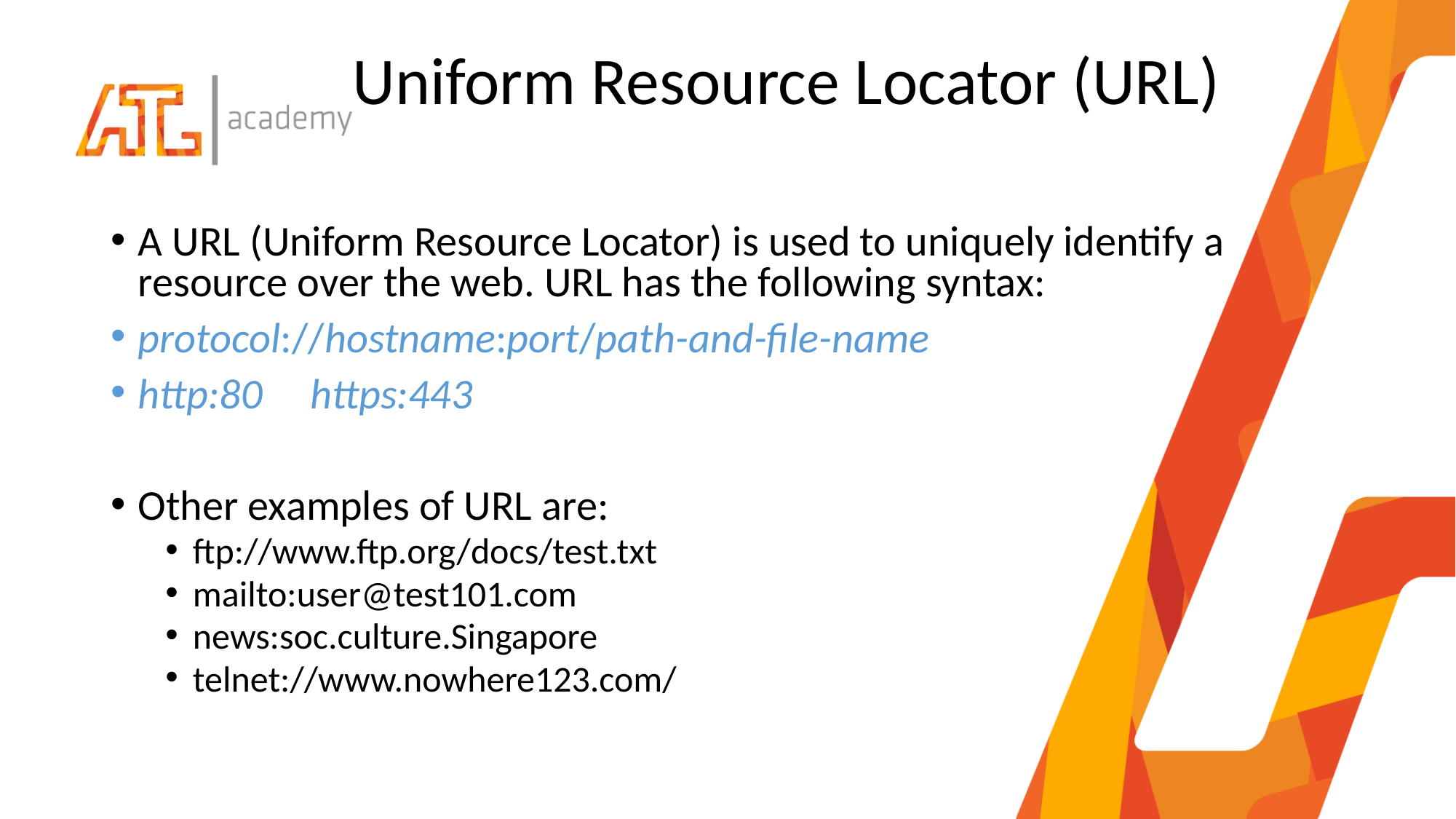

# Uniform Resource Locator (URL)
A URL (Uniform Resource Locator) is used to uniquely identify a resource over the web. URL has the following syntax:
protocol://hostname:port/path-and-file-name
http:80     https:443

Other examples of URL are:
ftp://www.ftp.org/docs/test.txt
mailto:user@test101.com
news:soc.culture.Singapore
telnet://www.nowhere123.com/